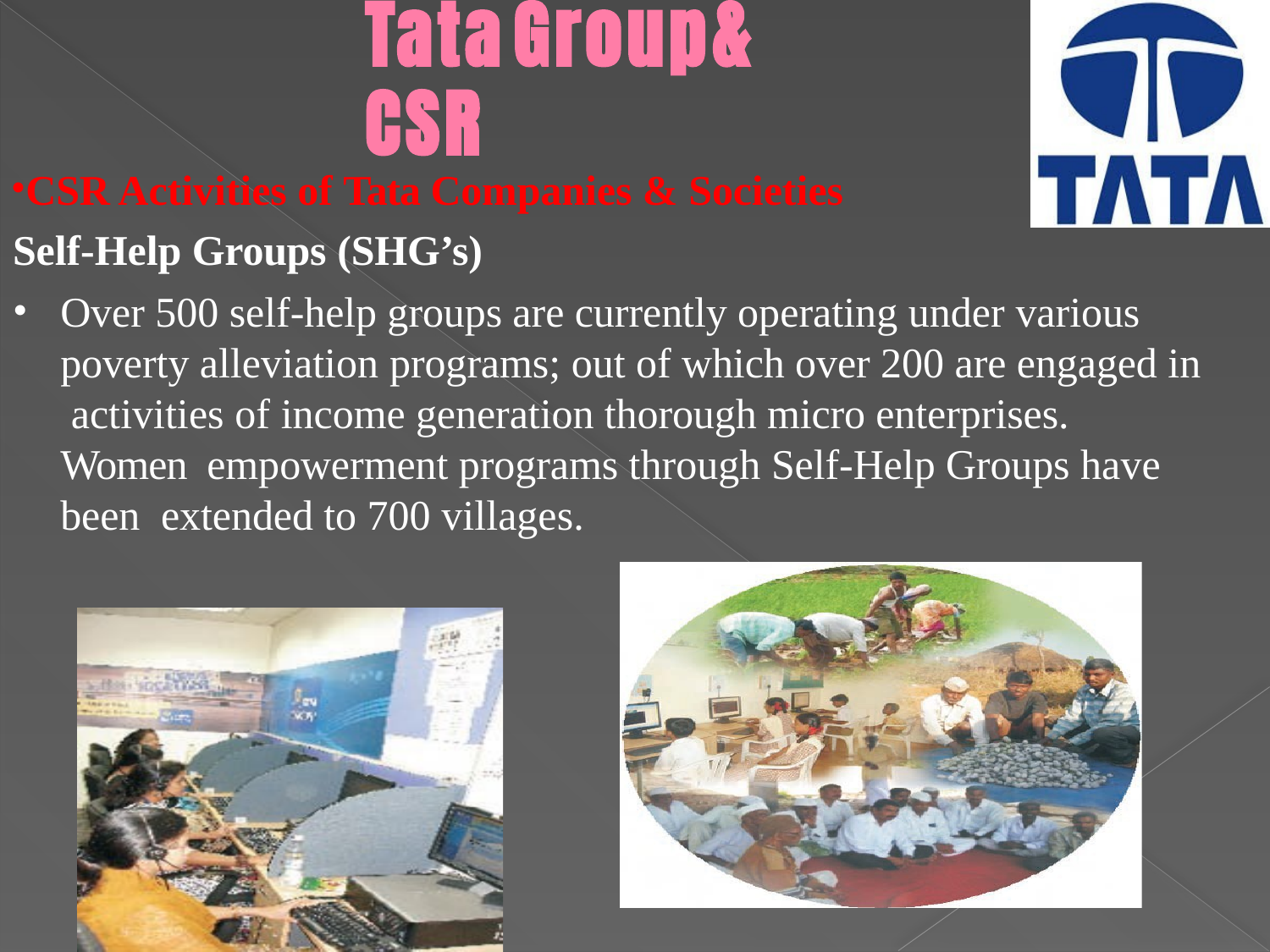

# Tata	Group	&	CSR
CSR Activities of Tata Companies & Societies  Self-Help Groups (SHG’s)
Over 500 self-help groups are currently operating under various  poverty alleviation programs; out of which over 200 are engaged in  activities of income generation thorough micro enterprises. Women  empowerment programs through Self-Help Groups have been  extended to 700 villages.

04/16/15